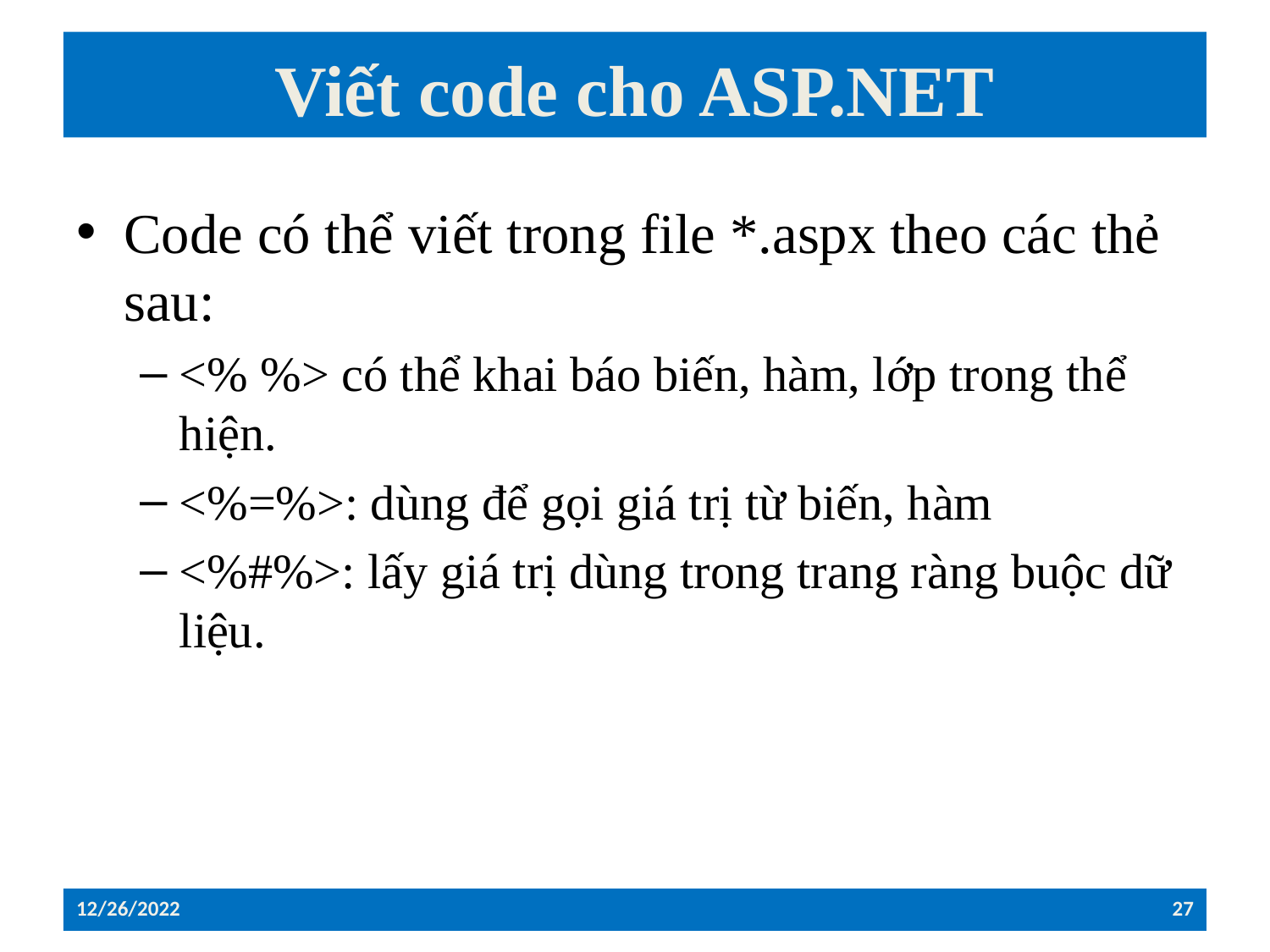

# Viết code cho ASP.NET
Code có thể viết trong file *.aspx theo các thẻ sau:
<% %> có thể khai báo biến, hàm, lớp trong thể hiện.
<%=%>: dùng để gọi giá trị từ biến, hàm
<%#%>: lấy giá trị dùng trong trang ràng buộc dữ liệu.
12/26/2022

27